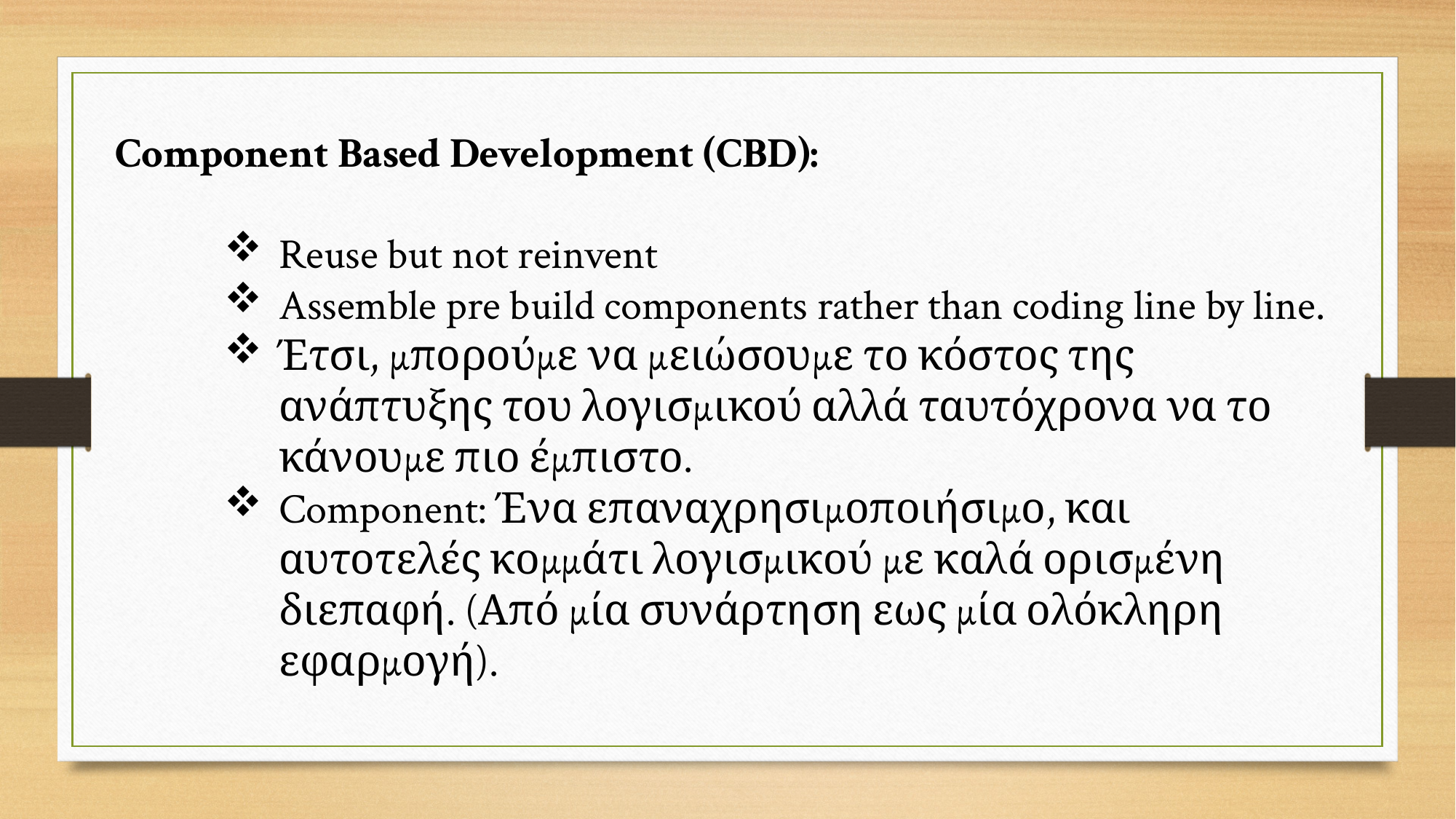

Component Based Development (CBD):

Reuse but not reinvent
Assemble pre build components rather than coding line by line.
Έτσι, μπορούμε να μειώσουμε το κόστος της ανάπτυξης του λογισμικού αλλά ταυτόχρονα να το κάνουμε πιο έμπιστο.
Component: Ένα επαναχρησιμοποιήσιμο, και αυτοτελές κομμάτι λογισμικού με καλά ορισμένη διεπαφή. (Από μία συνάρτηση εως μία ολόκληρη εφαρμογή).